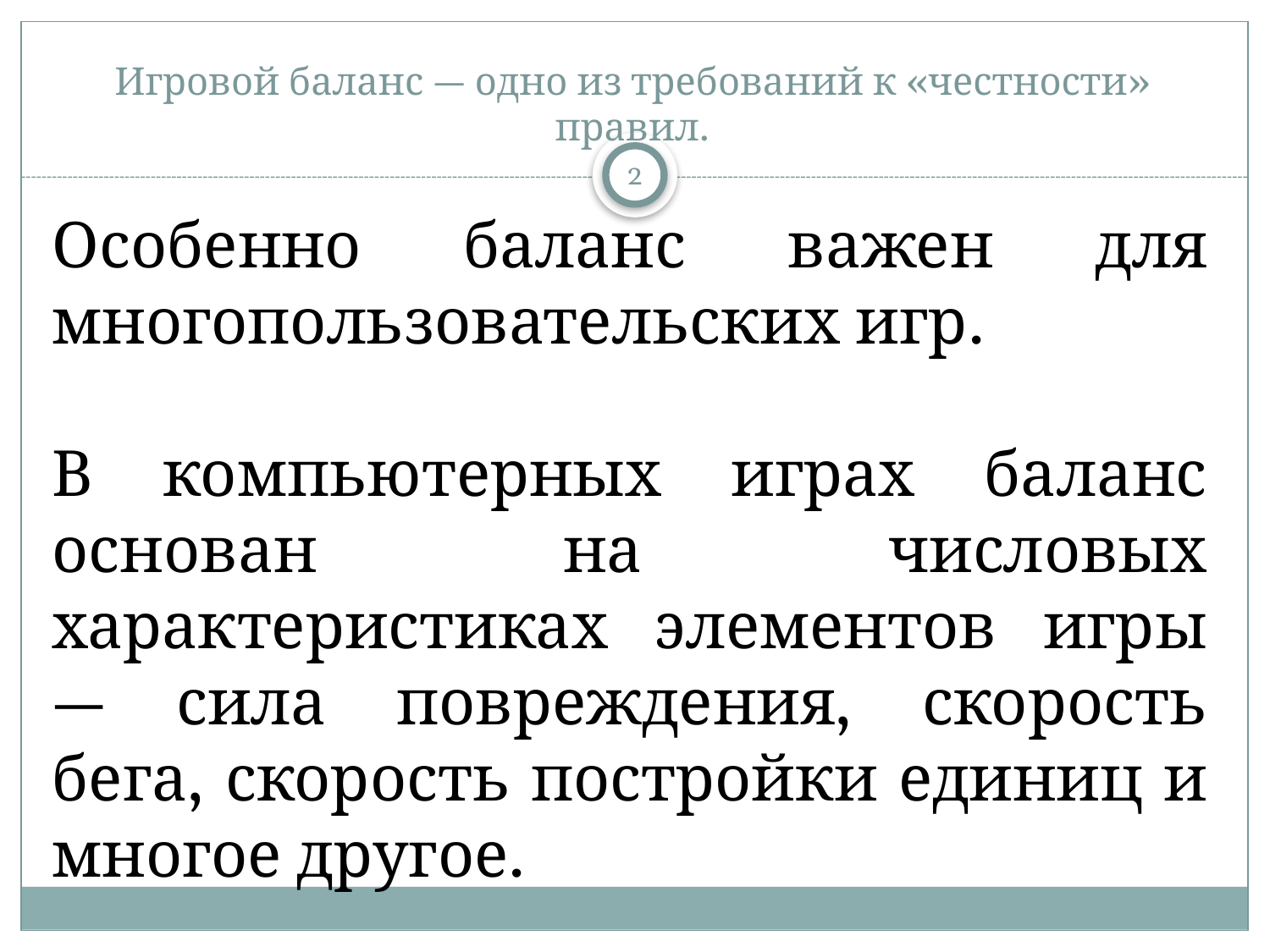

# Игровой баланс — одно из требований к «честности» правил.
2
Особенно баланс важен для многопользовательских игр.

В компьютерных играх баланс основан на числовых характеристиках элементов игры — сила повреждения, скорость бега, скорость постройки единиц и многое другое.